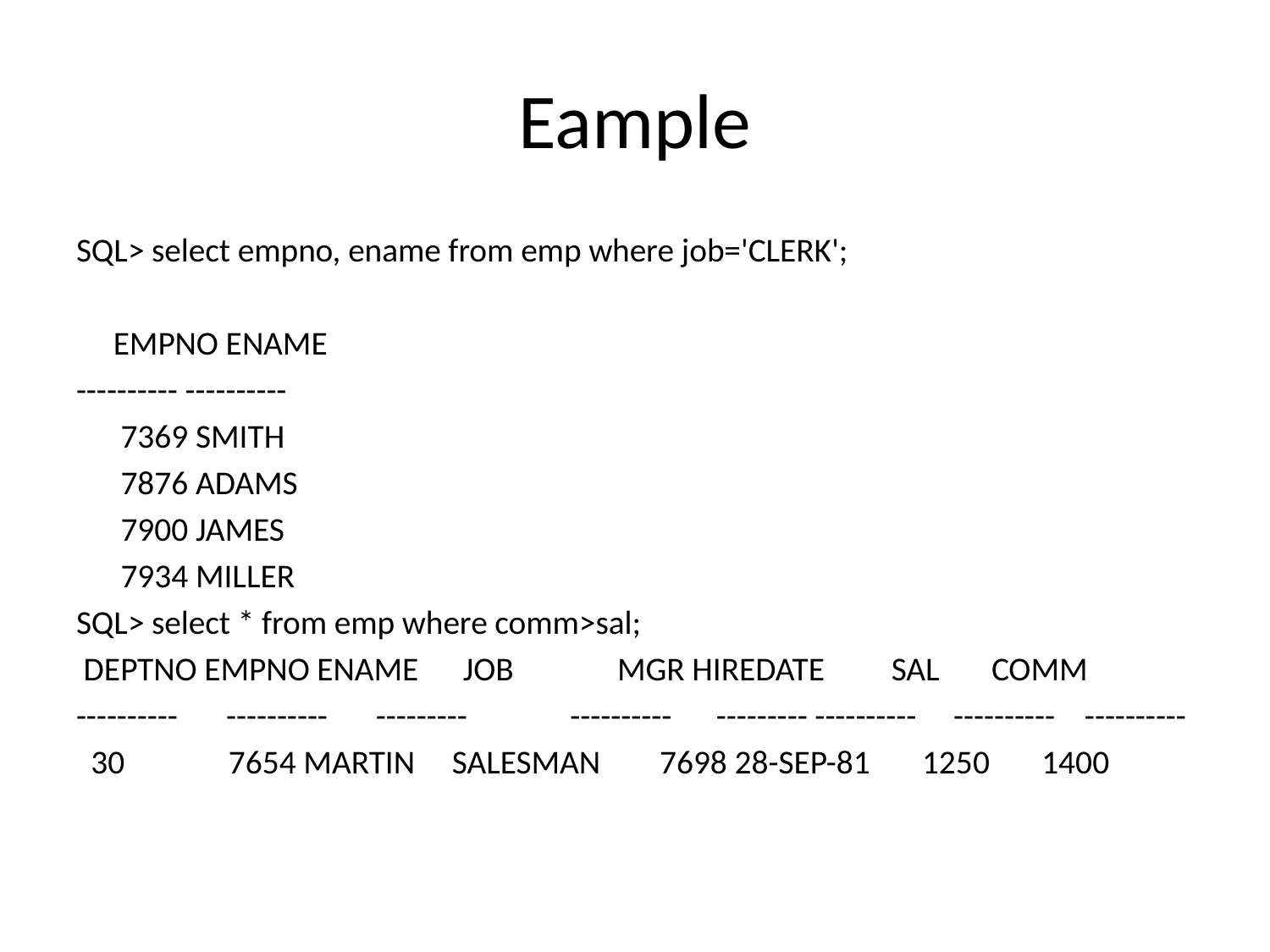

# Eample
SQL> select empno, ename from emp where job='CLERK';

     EMPNO ENAME
---------- ----------
      7369 SMITH
      7876 ADAMS
      7900 JAMES
      7934 MILLER
SQL> select * from emp where comm>sal;
 DEPTNO EMPNO ENAME      JOB              MGR HIREDATE         SAL       COMM
---------- 	---------- 	--------- 	      ----------      --------- ----------     ----------    ----------
  30              7654 MARTIN     SALESMAN        7698 28-SEP-81       1250       1400